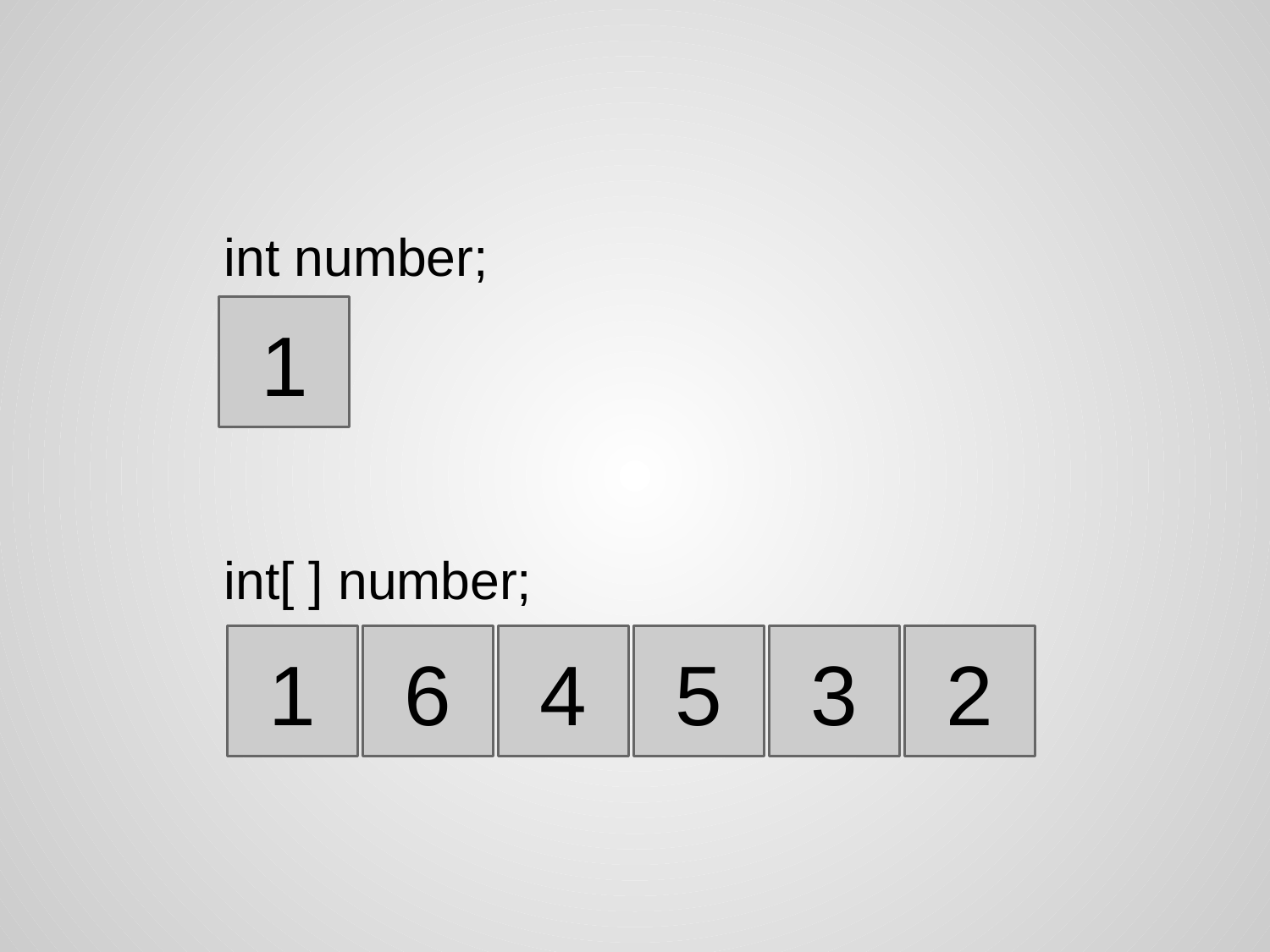

int number;

1
int[ ] number;

1
6
4
5
3
2